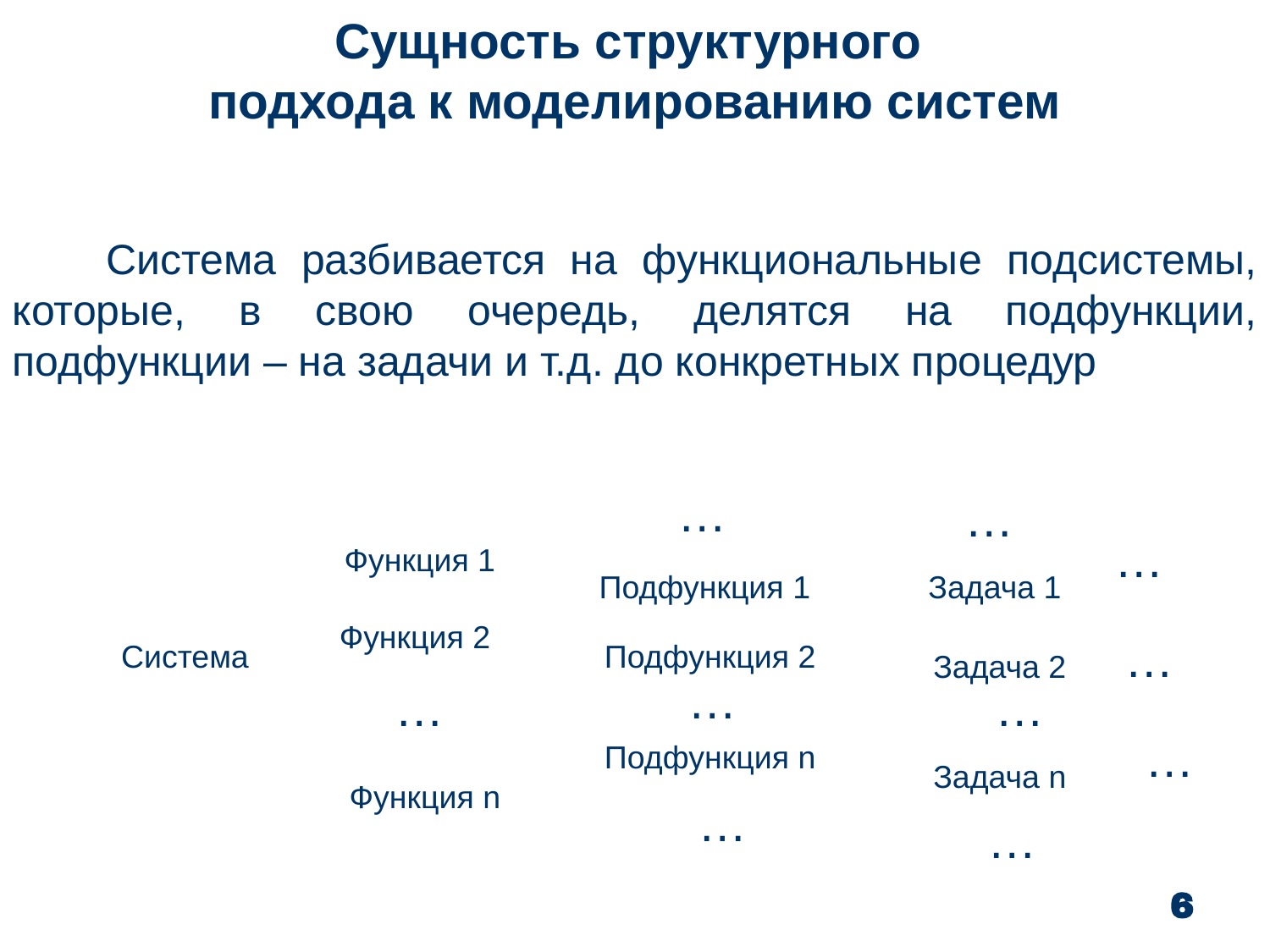

# Сущность структурного подхода к моделированию систем
Система разбивается на функциональные подсистемы, которые, в свою очередь, делятся на подфункции, подфункции – на задачи и т.д. до конкретных процедур
…
Подфункция 1

…
…
Задача 1

Функция 1

Функция 2

Система
…
Задача 2

Подфункция 2

Подфункция n
…
…

…
Задача n
…

…

…

Функция n
6